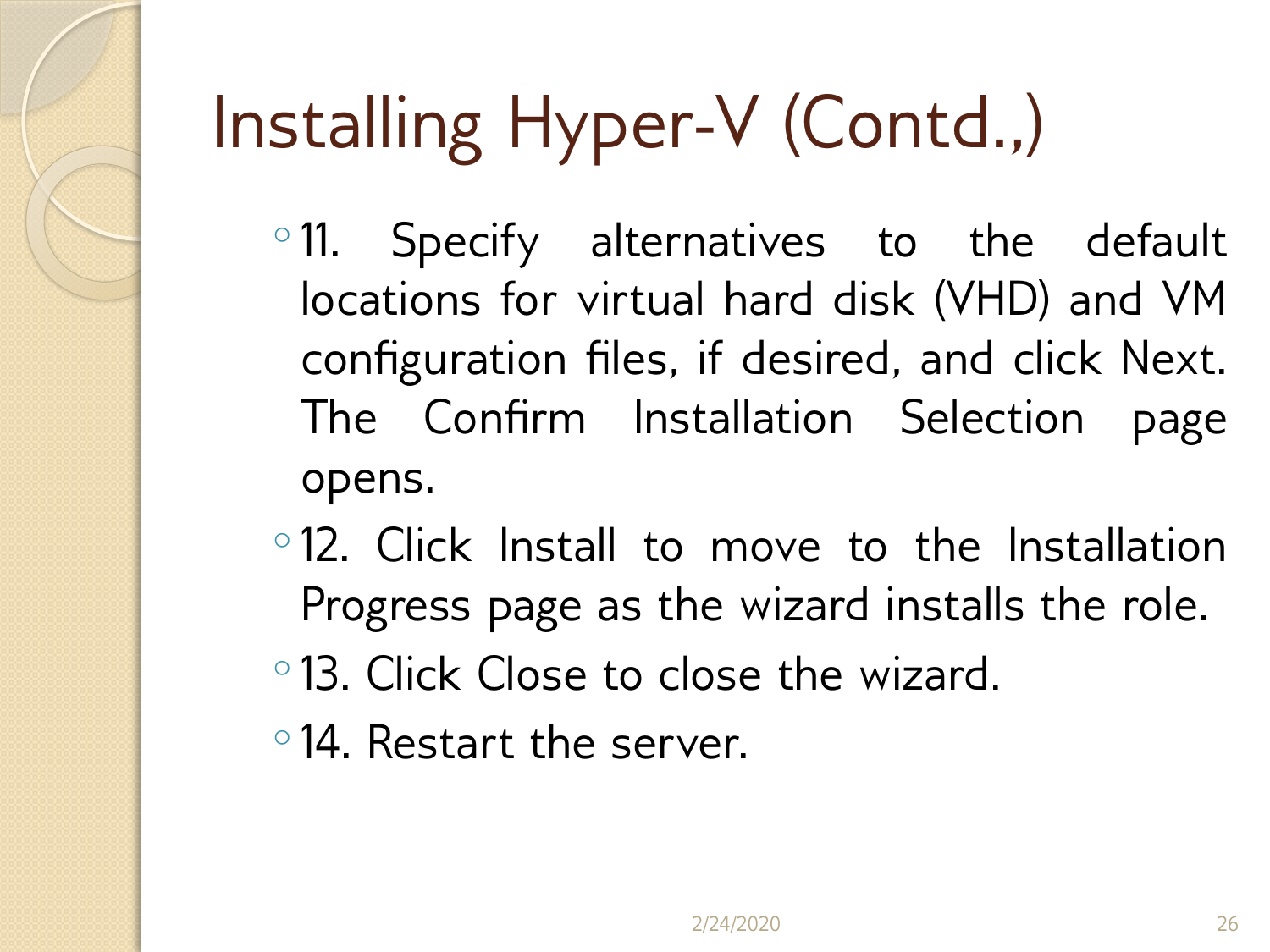

# Installing Hyper-V (Contd.,)
11. Specify alternatives to the default locations for virtual hard disk (VHD) and VM configuration files, if desired, and click Next. The Confirm Installation Selection page opens.
12. Click Install to move to the Installation Progress page as the wizard installs the role.
13. Click Close to close the wizard.
14. Restart the server.
2/24/2020
26